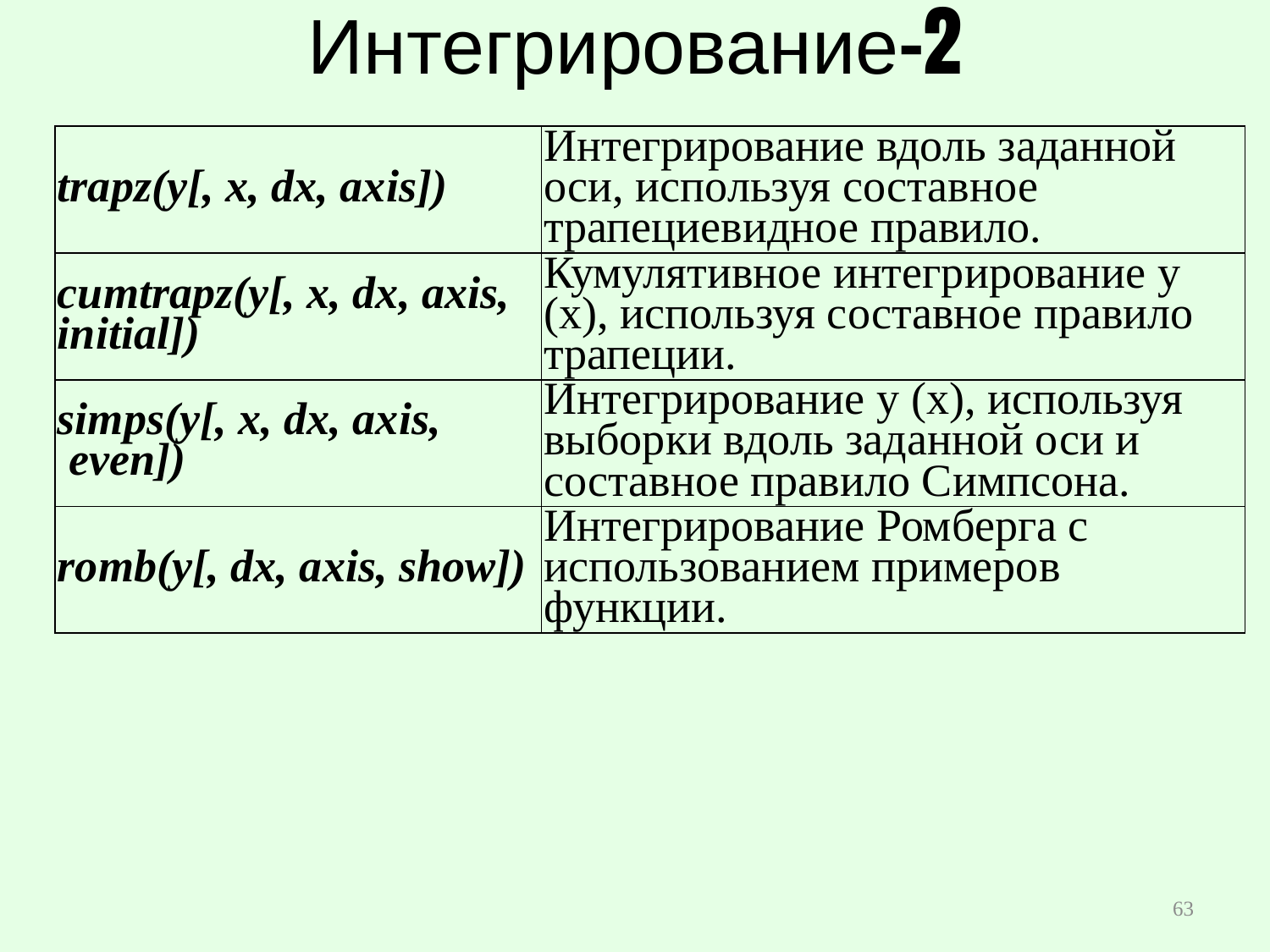

# Интегрирование-2
| trapz(y[, x, dx, axis]) | Интегрирование вдоль заданной оси, используя составное трапециевидное правило. |
| --- | --- |
| cumtrapz(y[, x, dx, axis, initial]) | Кумулятивное интегрирование y (x), используя составное правило трапеции. |
| simps(y[, x, dx, axis,  even]) | Интегрирование y (x), используя выборки вдоль заданной оси и составное правило Симпсона. |
| romb(y[, dx, axis, show]) | Интегрирование Ромберга с использованием примеров функции. |
63